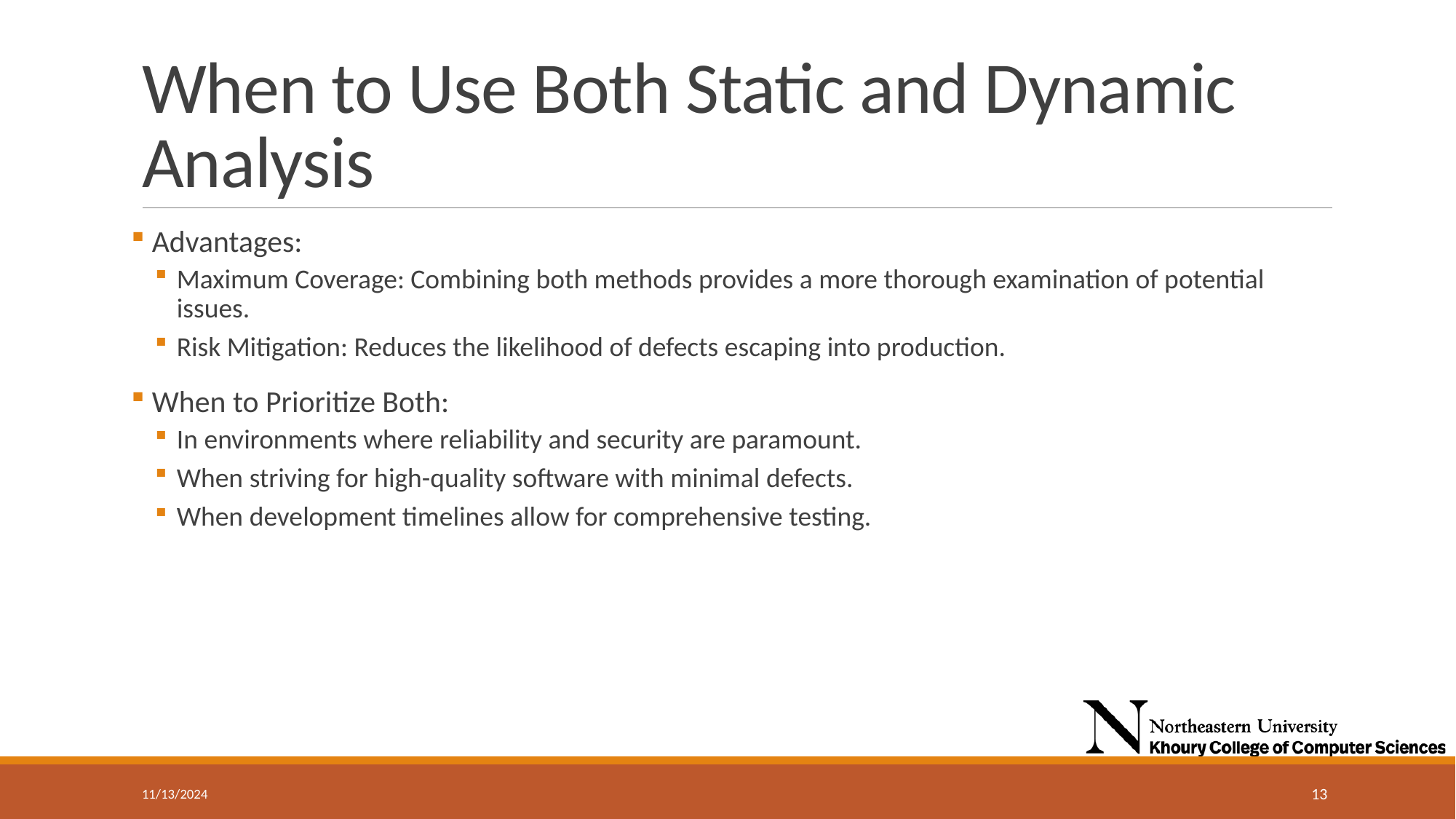

# When to Use Both Static and Dynamic Analysis
 Advantages:
Maximum Coverage: Combining both methods provides a more thorough examination of potential issues.
Risk Mitigation: Reduces the likelihood of defects escaping into production.
 When to Prioritize Both:
In environments where reliability and security are paramount.
When striving for high-quality software with minimal defects.
When development timelines allow for comprehensive testing.
11/13/2024
13